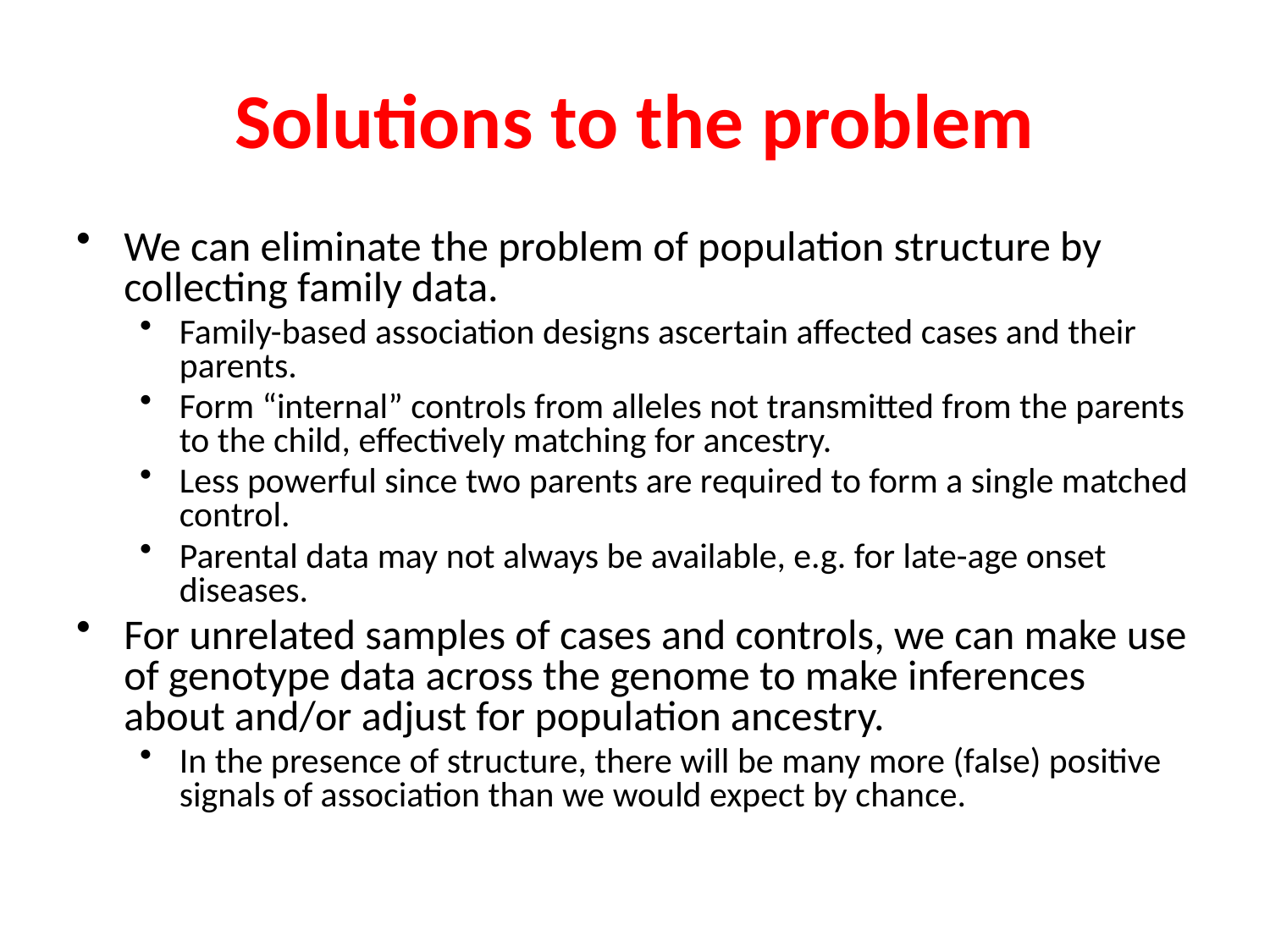

# Solutions to the problem
We can eliminate the problem of population structure by collecting family data.
Family-based association designs ascertain affected cases and their parents.
Form “internal” controls from alleles not transmitted from the parents to the child, effectively matching for ancestry.
Less powerful since two parents are required to form a single matched control.
Parental data may not always be available, e.g. for late-age onset diseases.
For unrelated samples of cases and controls, we can make use of genotype data across the genome to make inferences about and/or adjust for population ancestry.
In the presence of structure, there will be many more (false) positive signals of association than we would expect by chance.